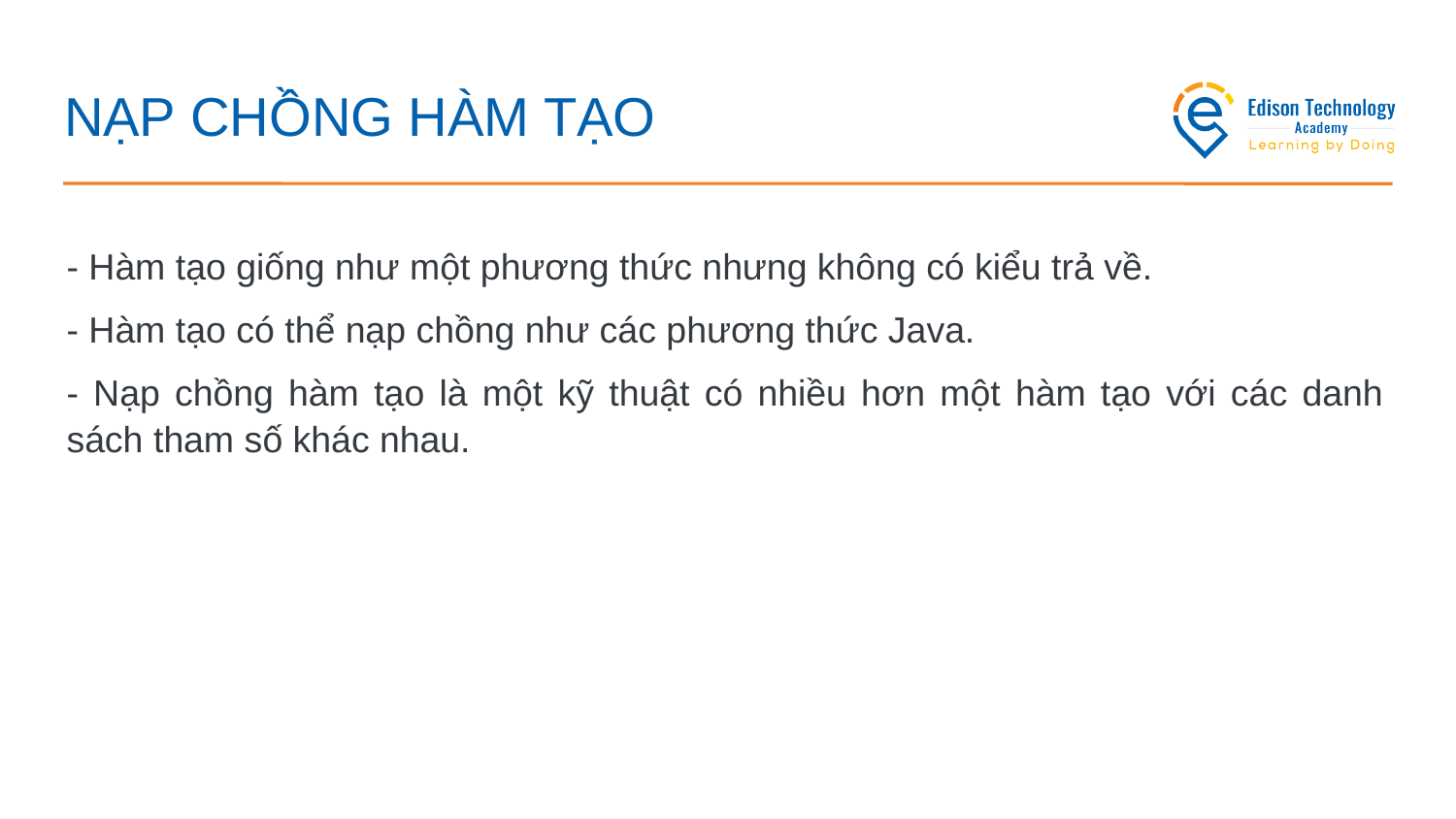

# NẠP CHỒNG HÀM TẠO
- Hàm tạo giống như một phương thức nhưng không có kiểu trả về.
- Hàm tạo có thể nạp chồng như các phương thức Java.
- Nạp chồng hàm tạo là một kỹ thuật có nhiều hơn một hàm tạo với các danh sách tham số khác nhau.